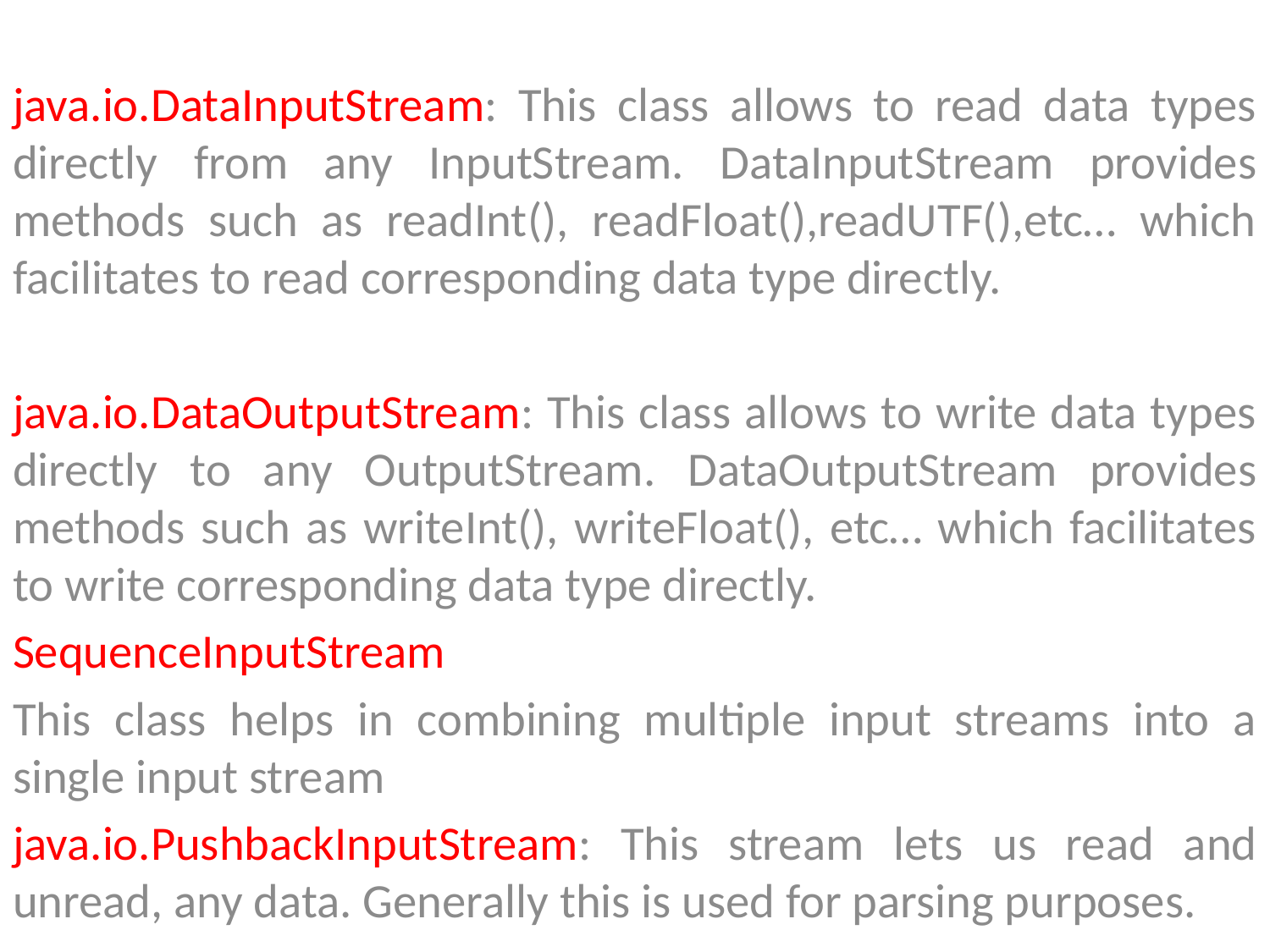

java.io.DataInputStream: This class allows to read data types directly from any InputStream. DataInputStream provides methods such as readInt(), readFloat(),readUTF(),etc… which facilitates to read corresponding data type directly.

java.io.DataOutputStream: This class allows to write data types directly to any OutputStream. DataOutputStream provides methods such as writeInt(), writeFloat(), etc… which facilitates to write corresponding data type directly.
SequenceInputStream
This class helps in combining multiple input streams into a single input stream
java.io.PushbackInputStream: This stream lets us read and unread, any data. Generally this is used for parsing purposes.